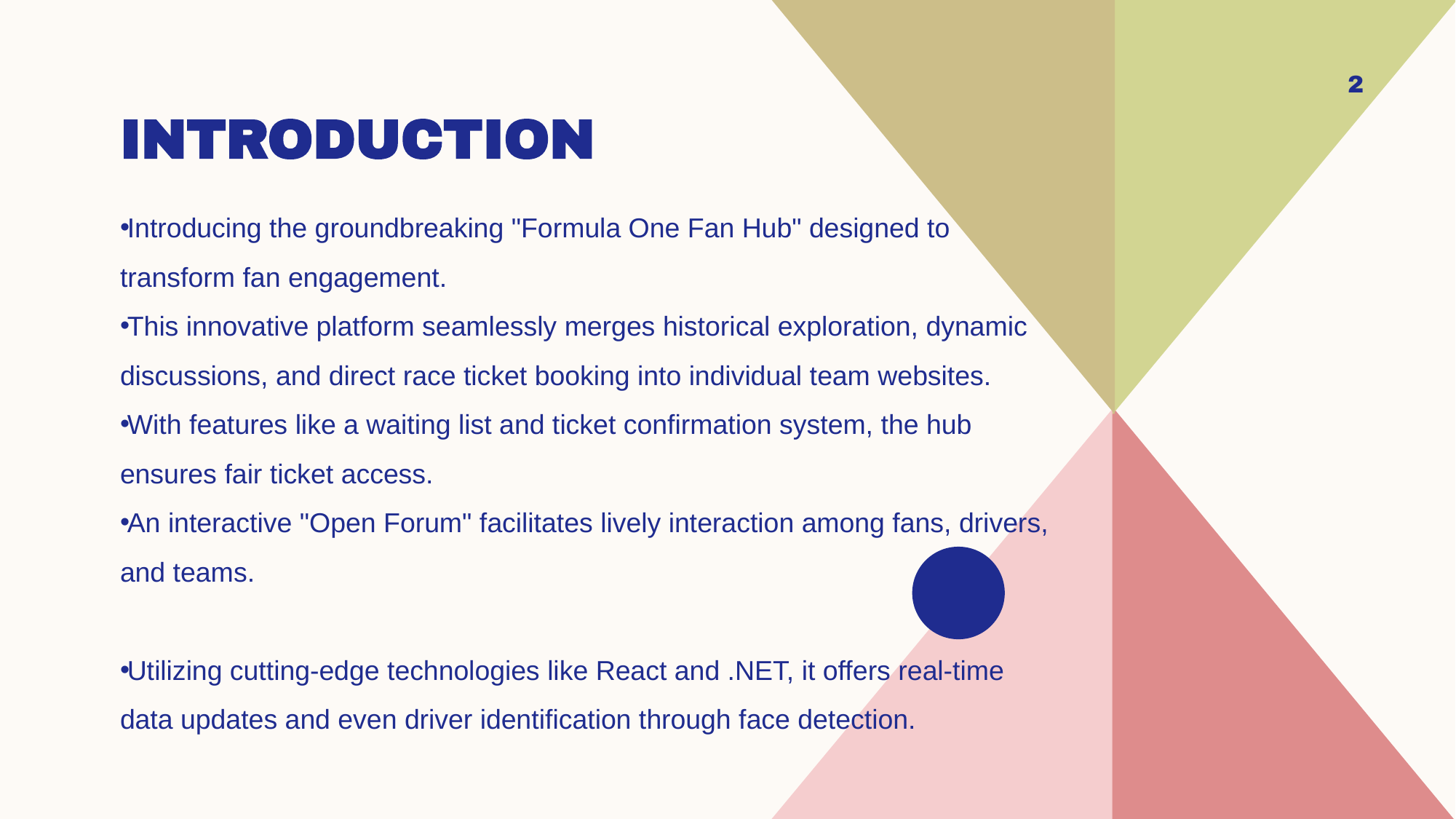

2
# Introduction
Introducing the groundbreaking "Formula One Fan Hub" designed to transform fan engagement.
This innovative platform seamlessly merges historical exploration, dynamic discussions, and direct race ticket booking into individual team websites.
With features like a waiting list and ticket confirmation system, the hub ensures fair ticket access.
An interactive "Open Forum" facilitates lively interaction among fans, drivers, and teams.

Utilizing cutting-edge technologies like React and .NET, it offers real-time data updates and even driver identification through face detection.